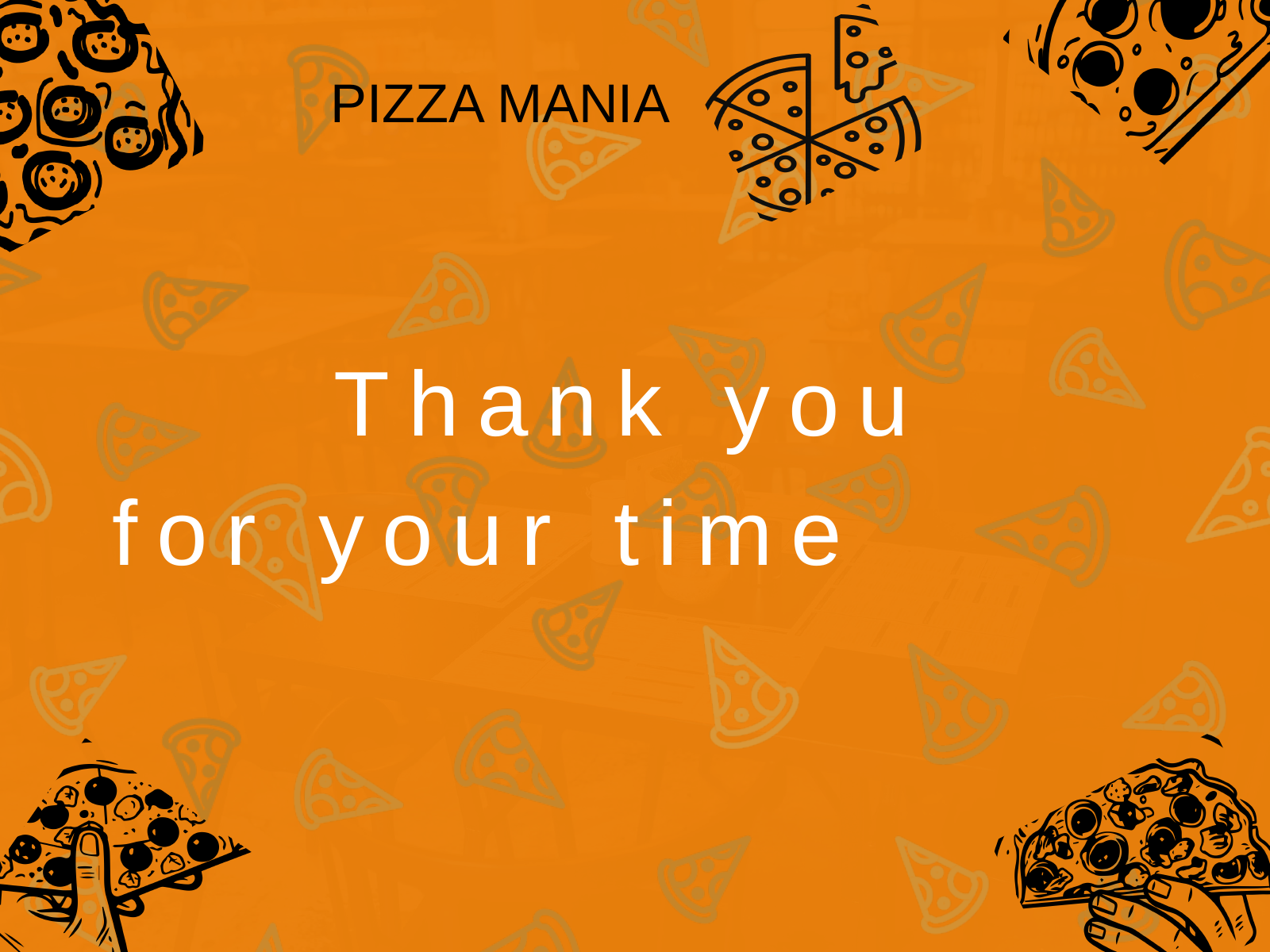

PIZZA MANIA
Thank you
 for your time